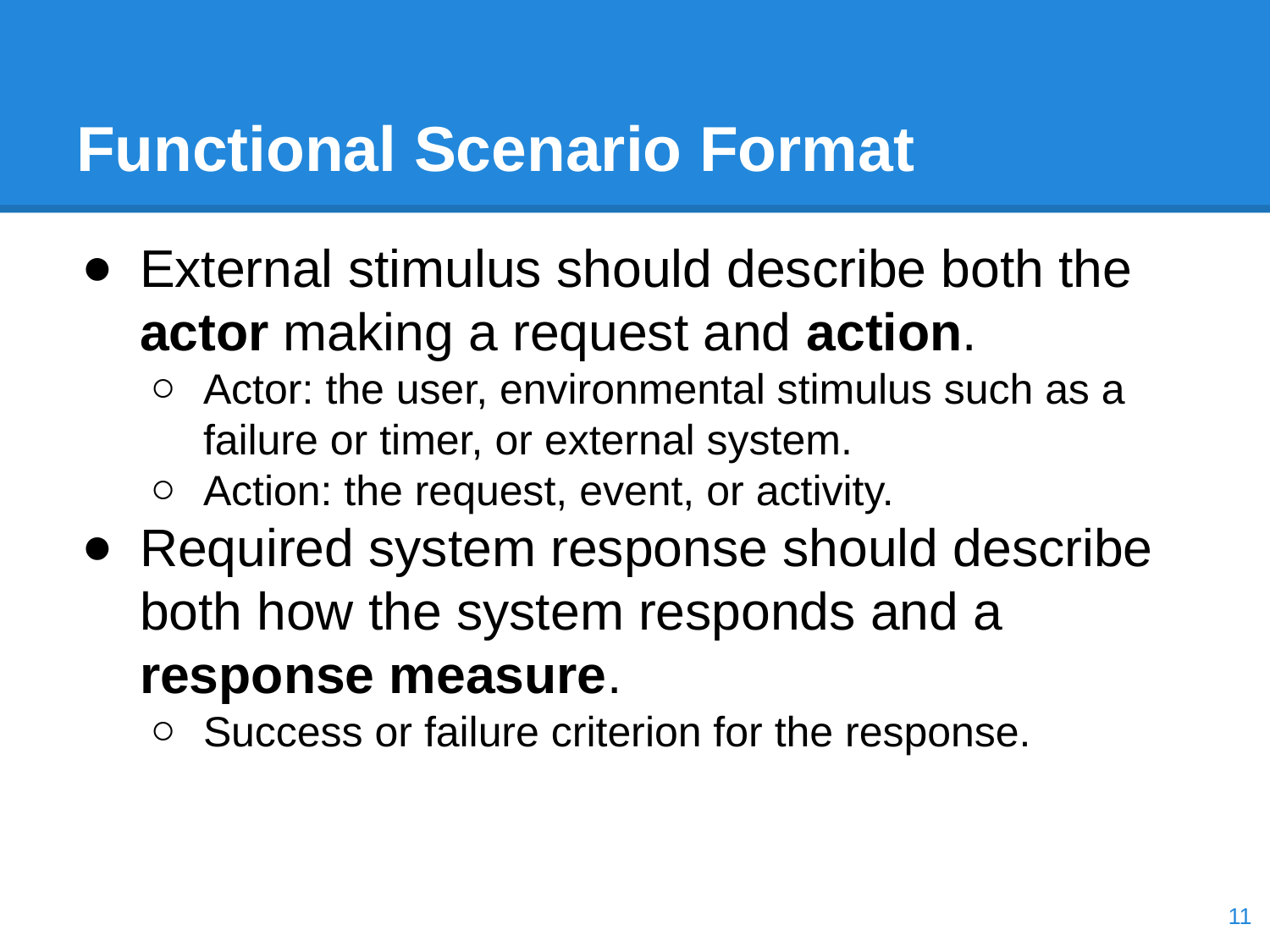

# Functional Scenario Format
External stimulus should describe both the actor making a request and action.
Actor: the user, environmental stimulus such as a failure or timer, or external system.
Action: the request, event, or activity.
Required system response should describe both how the system responds and a response measure.
Success or failure criterion for the response.
11